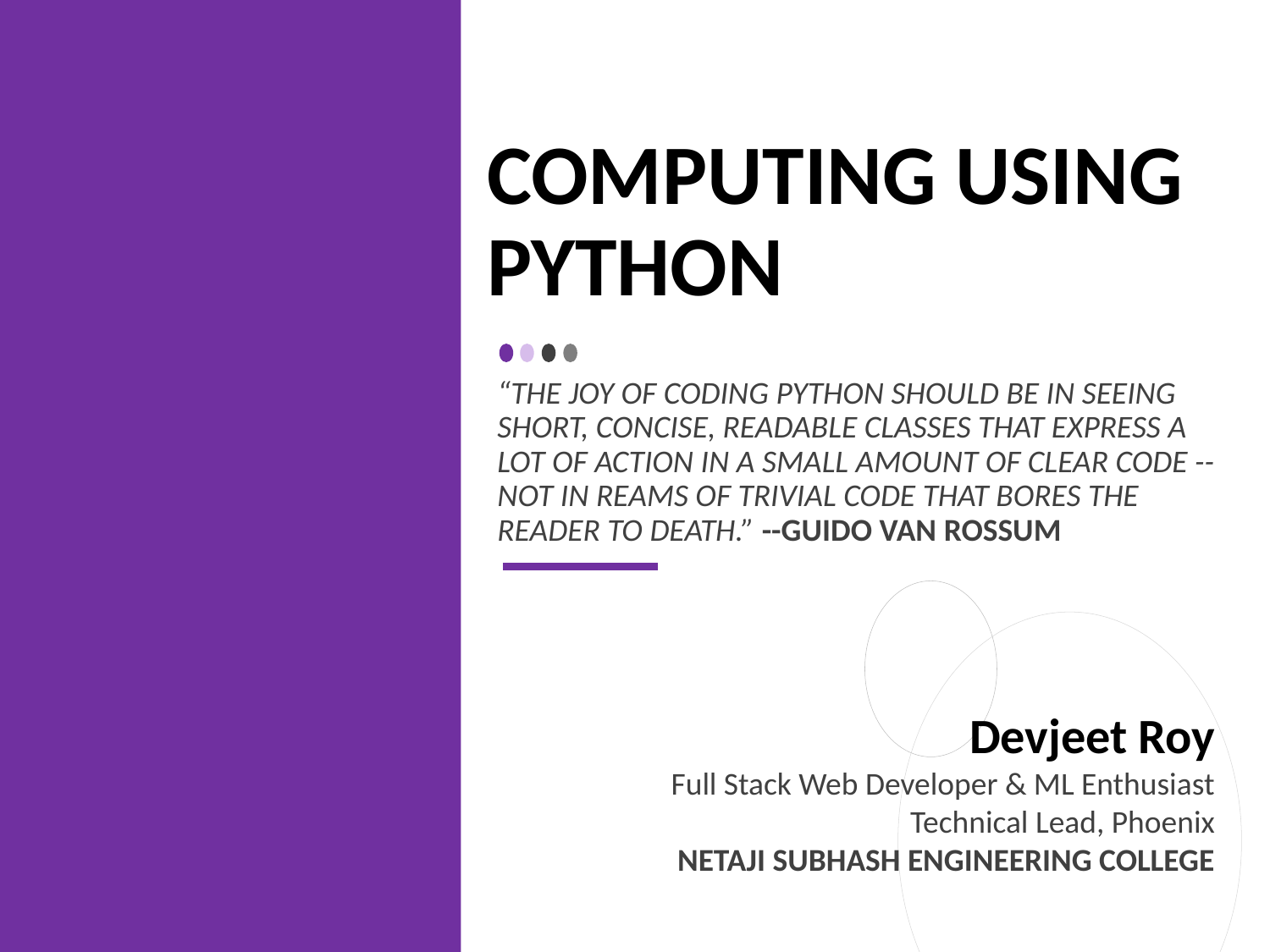

# Computing using python
“The joy of coding Python should be in seeing short, concise, readable classes that express a lot of action in a small amount of clear code -- not in reams of trivial code that bores the reader to death.” --Guido van Rossum
Devjeet Roy
Full Stack Web Developer & ML Enthusiast
Technical Lead, Phoenix
NETAJI SUBHASH ENGINEERING COLLEGE